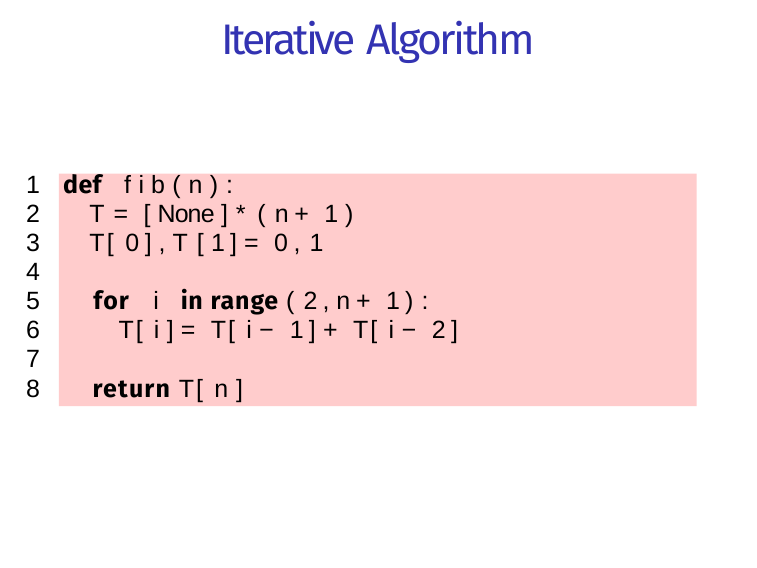

# Iterative Algorithm
1	def	f i b ( n ) :
2	T = [ None ] * ( n + 1 )
3	T[ 0 ] , T [ 1 ] = 0 , 1
4
5	for	i	in range ( 2 , n + 1 ) :
6	T[ i ] = T[ i − 1 ] + T[ i − 2 ]
7
8	return T[ n ]